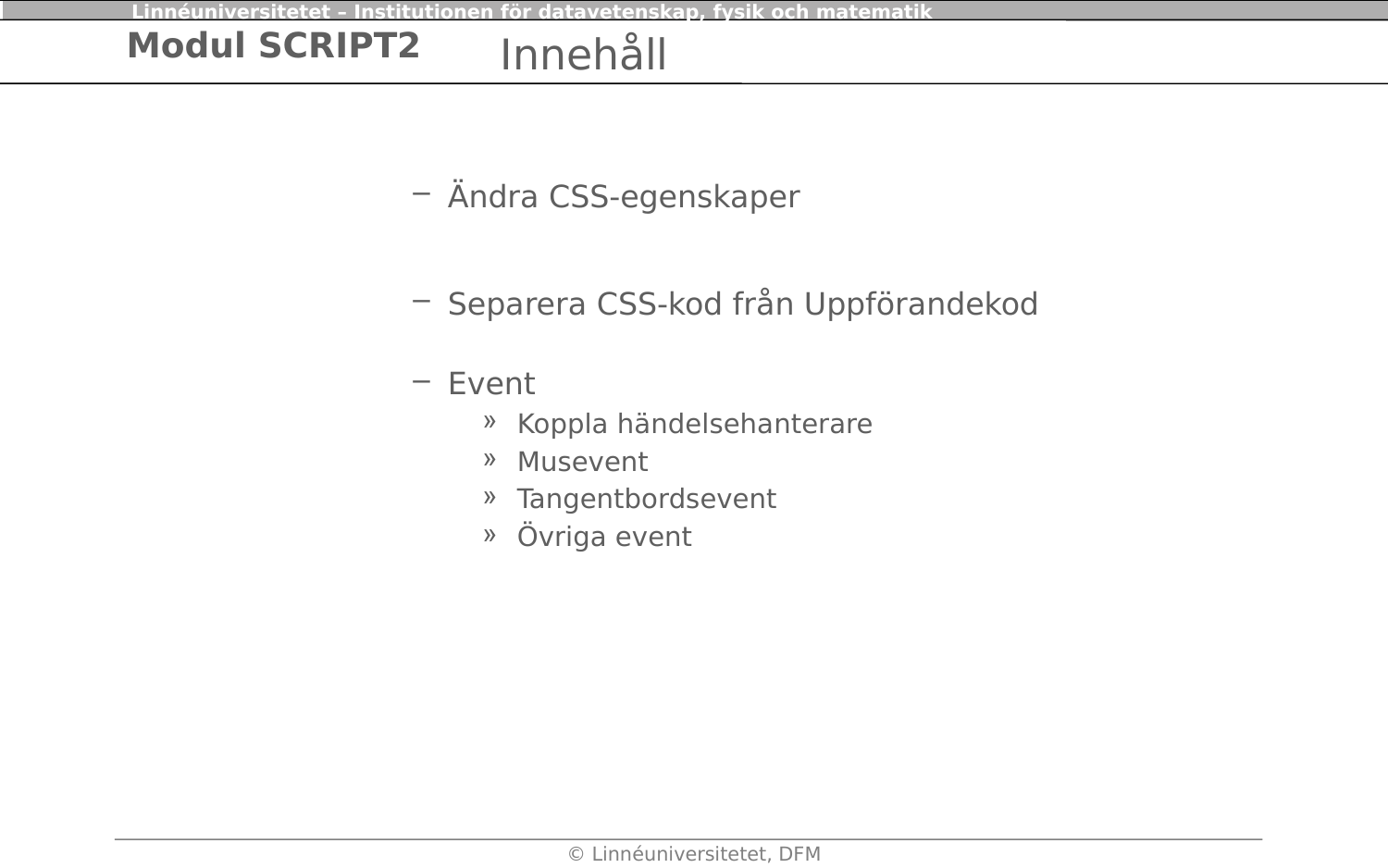

# Innehåll
Ändra CSS-egenskaper

Separera CSS-kod från Uppförandekod
Event
Koppla händelsehanterare
Musevent
Tangentbordsevent
Övriga event